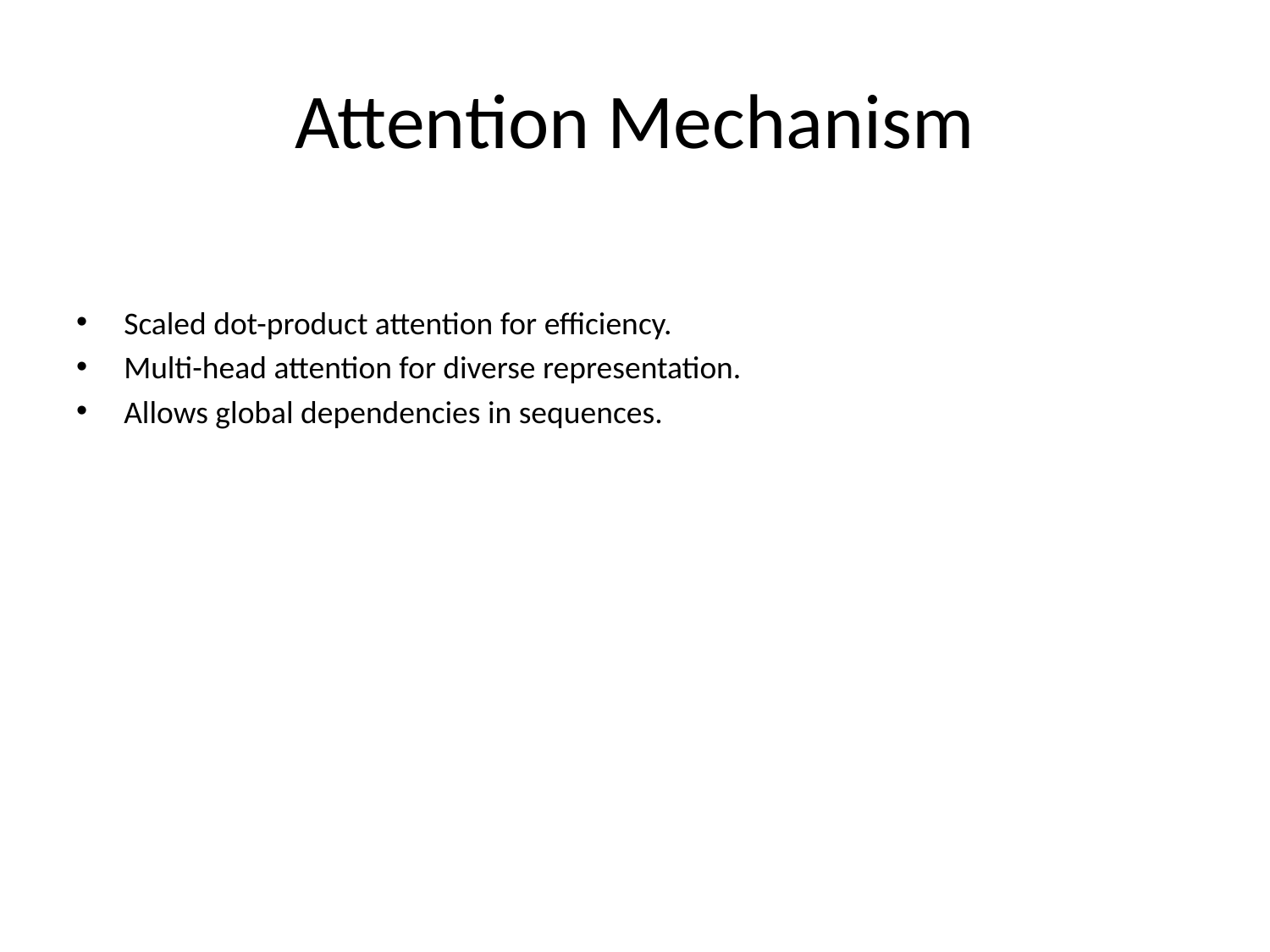

# Attention Mechanism

Scaled dot-product attention for efficiency.
Multi-head attention for diverse representation.
Allows global dependencies in sequences.